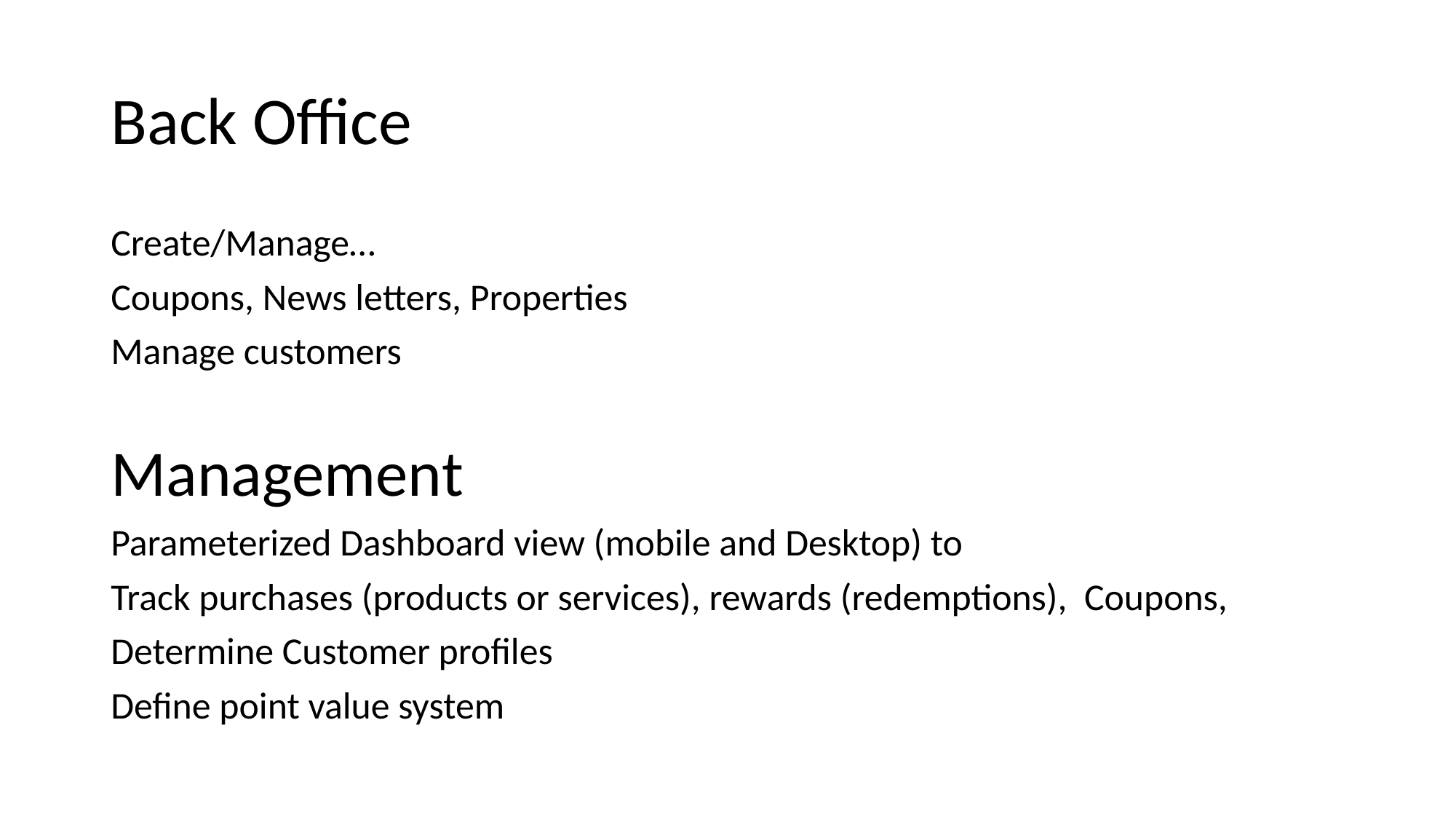

# Back Office
Create/Manage…
Coupons, News letters, Properties
Manage customers

Management
Parameterized Dashboard view (mobile and Desktop) to
Track purchases (products or services), rewards (redemptions),  Coupons,
Determine Customer profiles
Define point value system